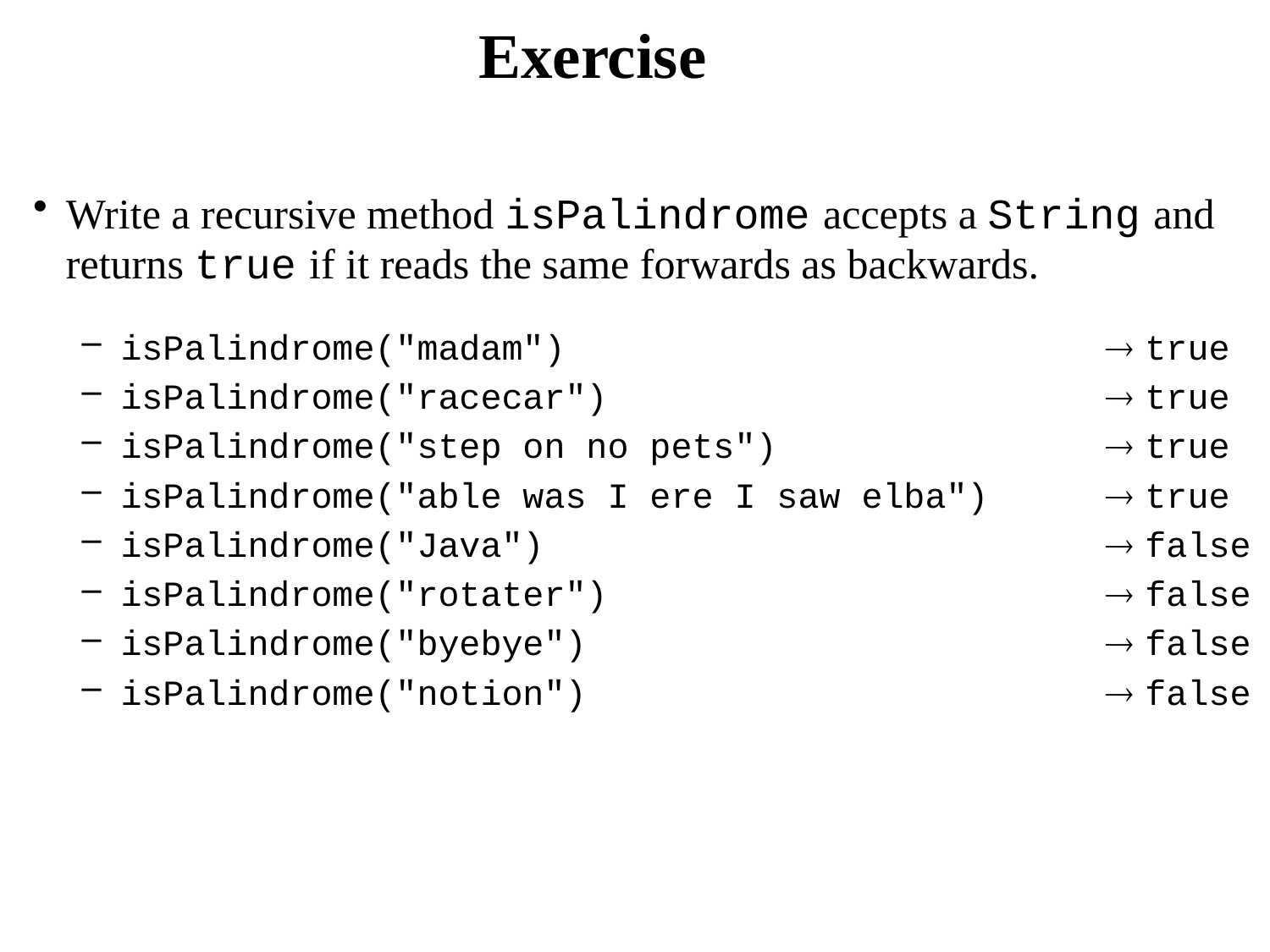

# Exercise
Write a recursive method isPalindrome accepts a String and returns true if it reads the same forwards as backwards.

isPalindrome("madam")	→ true
isPalindrome("racecar")	→ true
isPalindrome("step on no pets")	→ true
isPalindrome("able was I ere I saw elba")	→ true
isPalindrome("Java")	→ false
isPalindrome("rotater")	→ false
isPalindrome("byebye")	→ false
isPalindrome("notion")	→ false